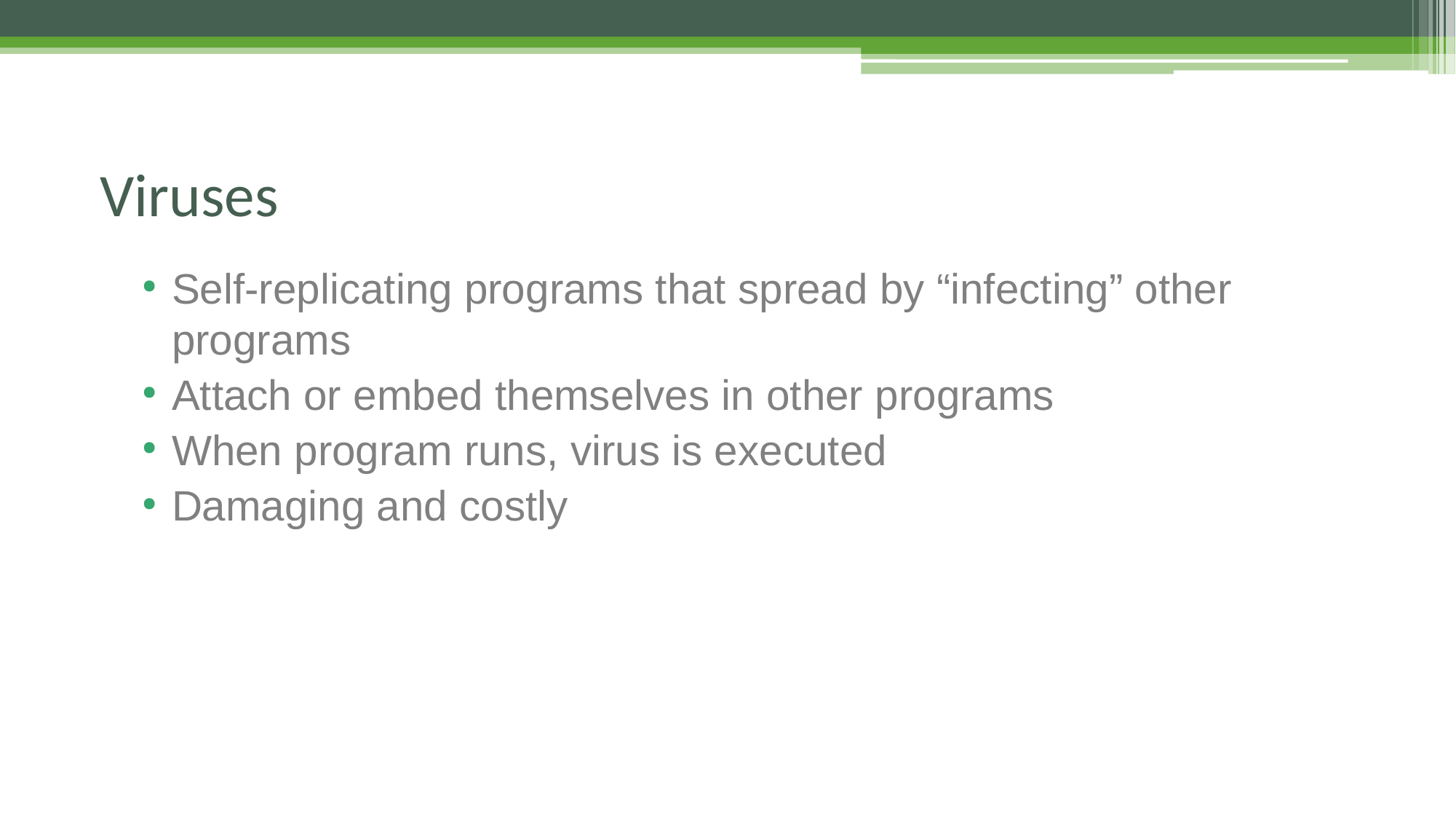

# Viruses
Self-replicating programs that spread by “infecting” other programs
Attach or embed themselves in other programs
When program runs, virus is executed
Damaging and costly